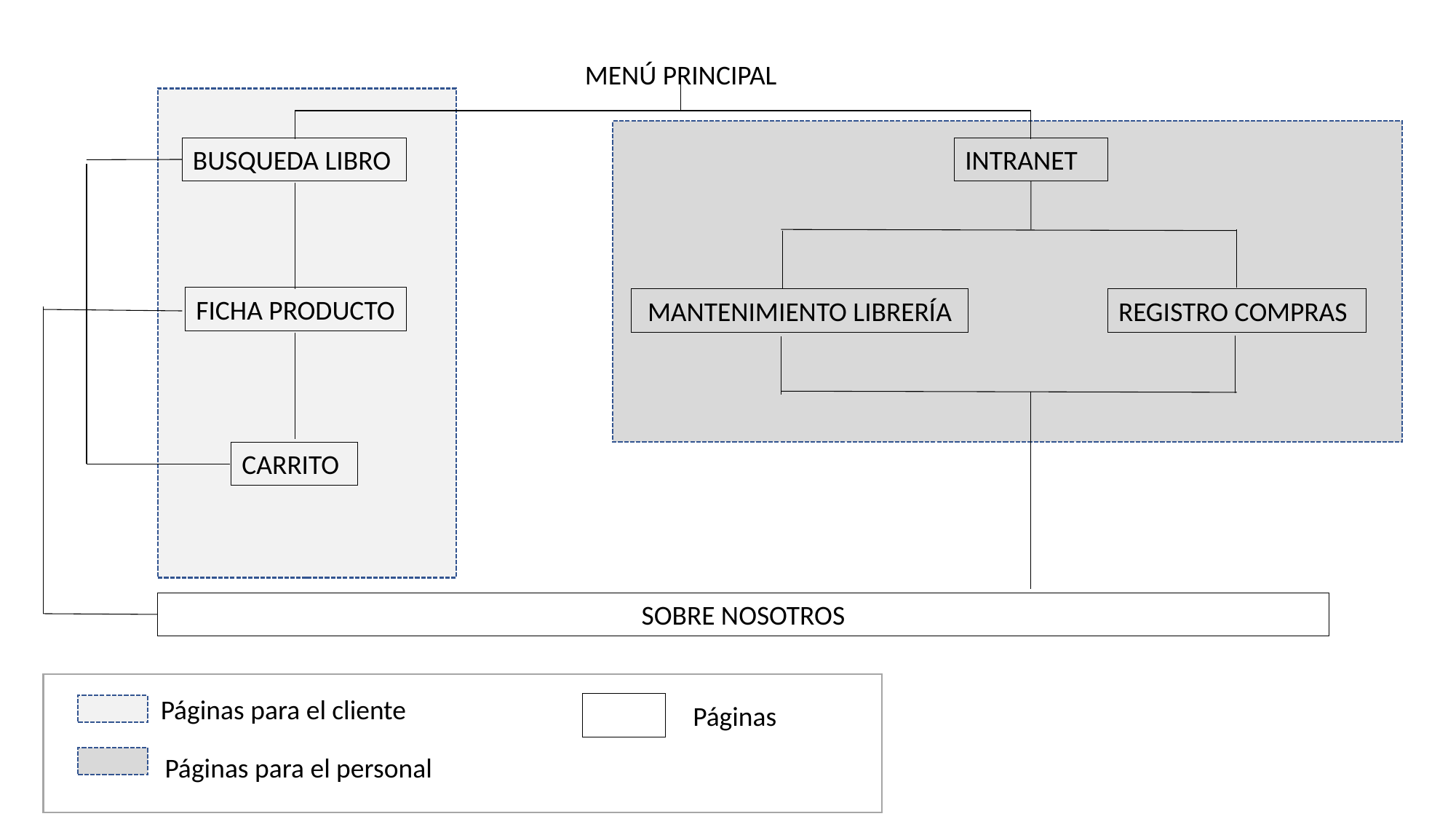

MENÚ PRINCIPAL

BUSQUEDA LIBRO
INTRANET
FICHA PRODUCTO
MANTENIMIENTO LIBRERÍA
REGISTRO COMPRAS
CARRITO
SOBRE NOSOTROS

Páginas para el cliente

Páginas

Páginas para el personal